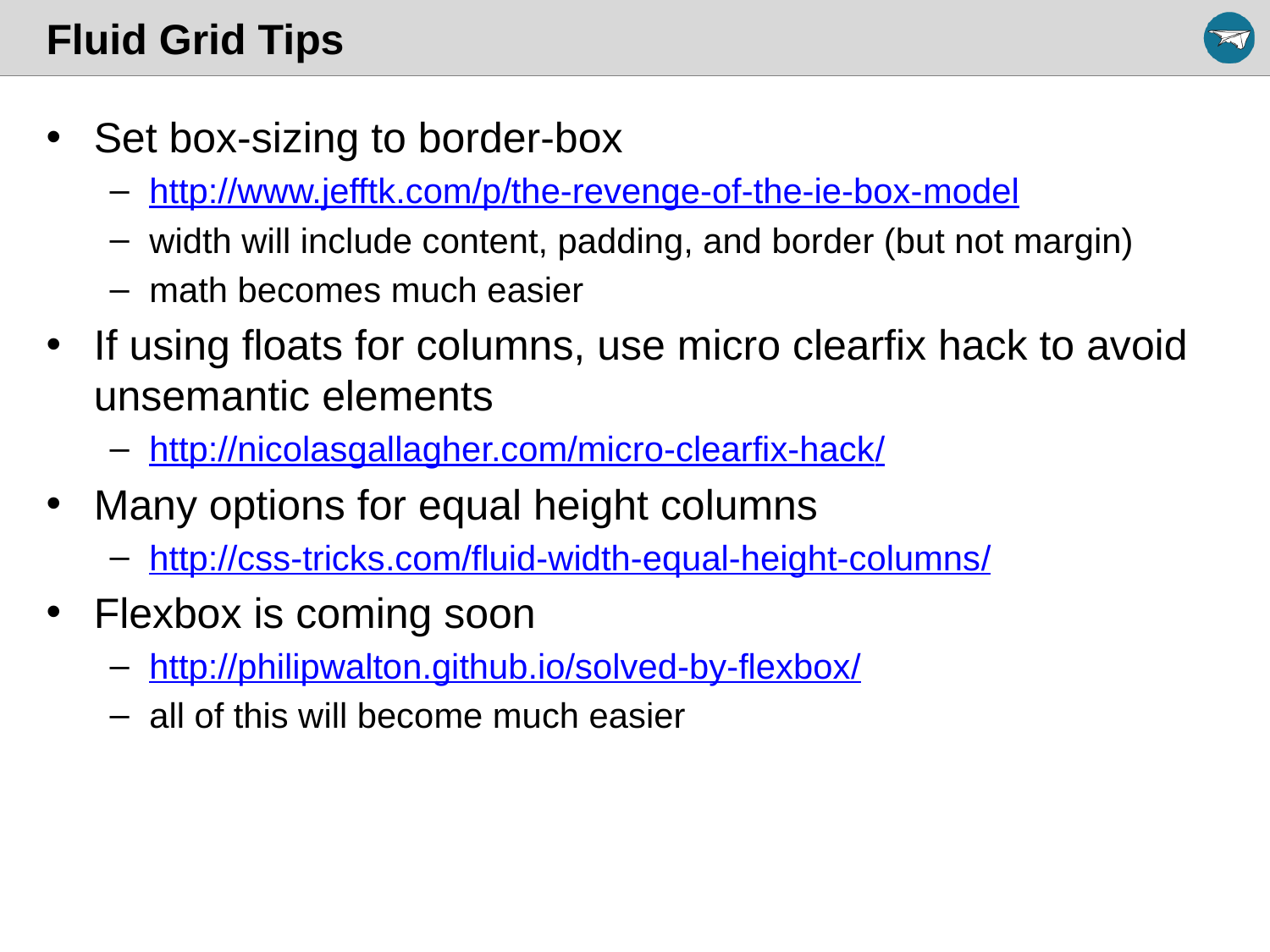

# Fluid Grid Tips
Set box-sizing to border-box
http://www.jefftk.com/p/the-revenge-of-the-ie-box-model
width will include content, padding, and border (but not margin)
math becomes much easier
If using floats for columns, use micro clearfix hack to avoid unsemantic elements
http://nicolasgallagher.com/micro-clearfix-hack/
Many options for equal height columns
http://css-tricks.com/fluid-width-equal-height-columns/
Flexbox is coming soon
http://philipwalton.github.io/solved-by-flexbox/
all of this will become much easier